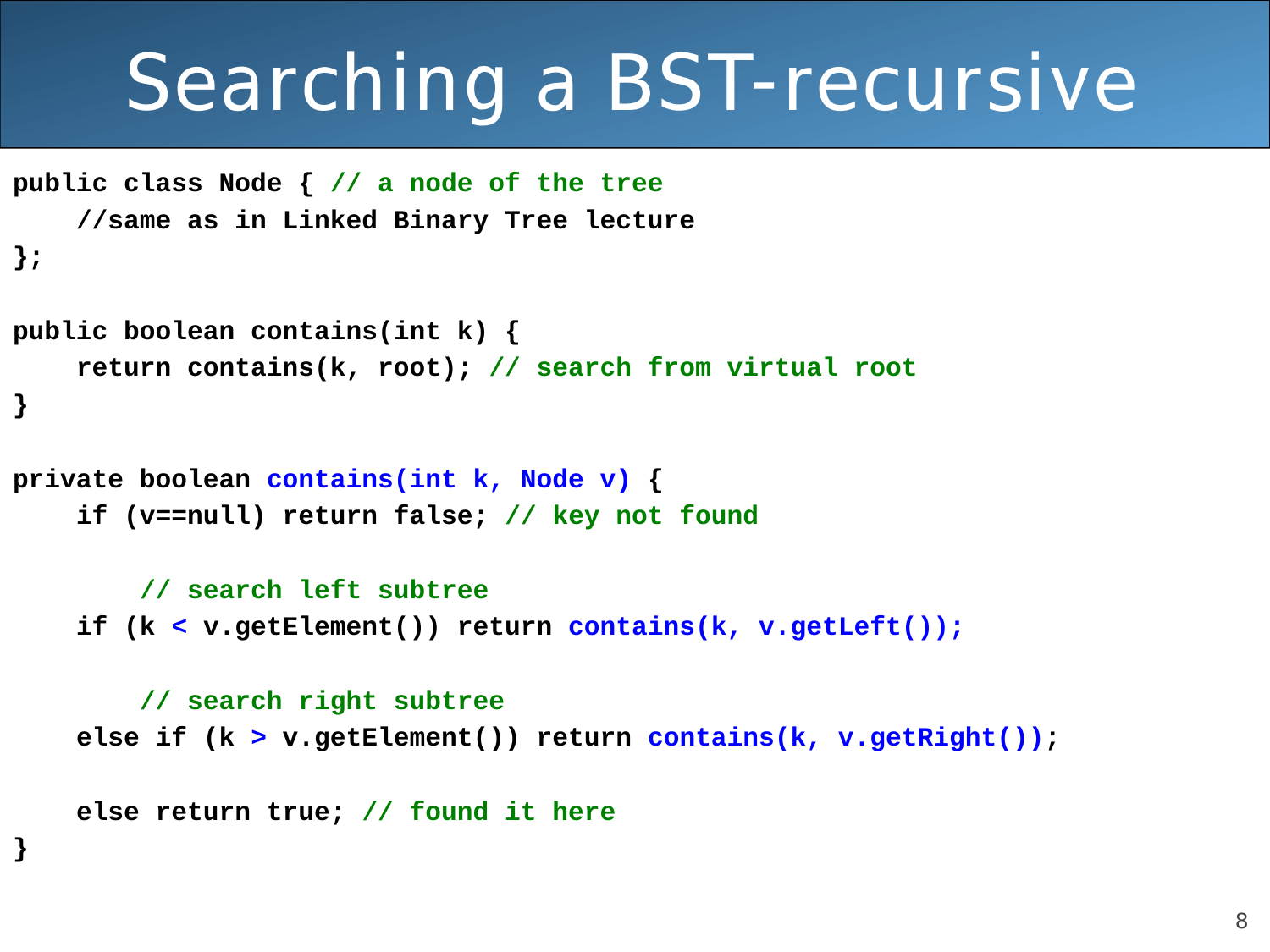

# Searching a BST-recursive
public class Node { // a node of the tree
    //same as in Linked Binary Tree lecture
};

public boolean contains(int k) {
    return contains(k, root); // search from virtual root
}

private boolean contains(int k, Node v) {
    if (v==null) return false; // key not found

	// search left subtree
    if (k < v.getElement()) return contains(k, v.getLeft());

	// search right subtree
    else if (k > v.getElement()) return contains(k, v.getRight());

    else return true; // found it here
}